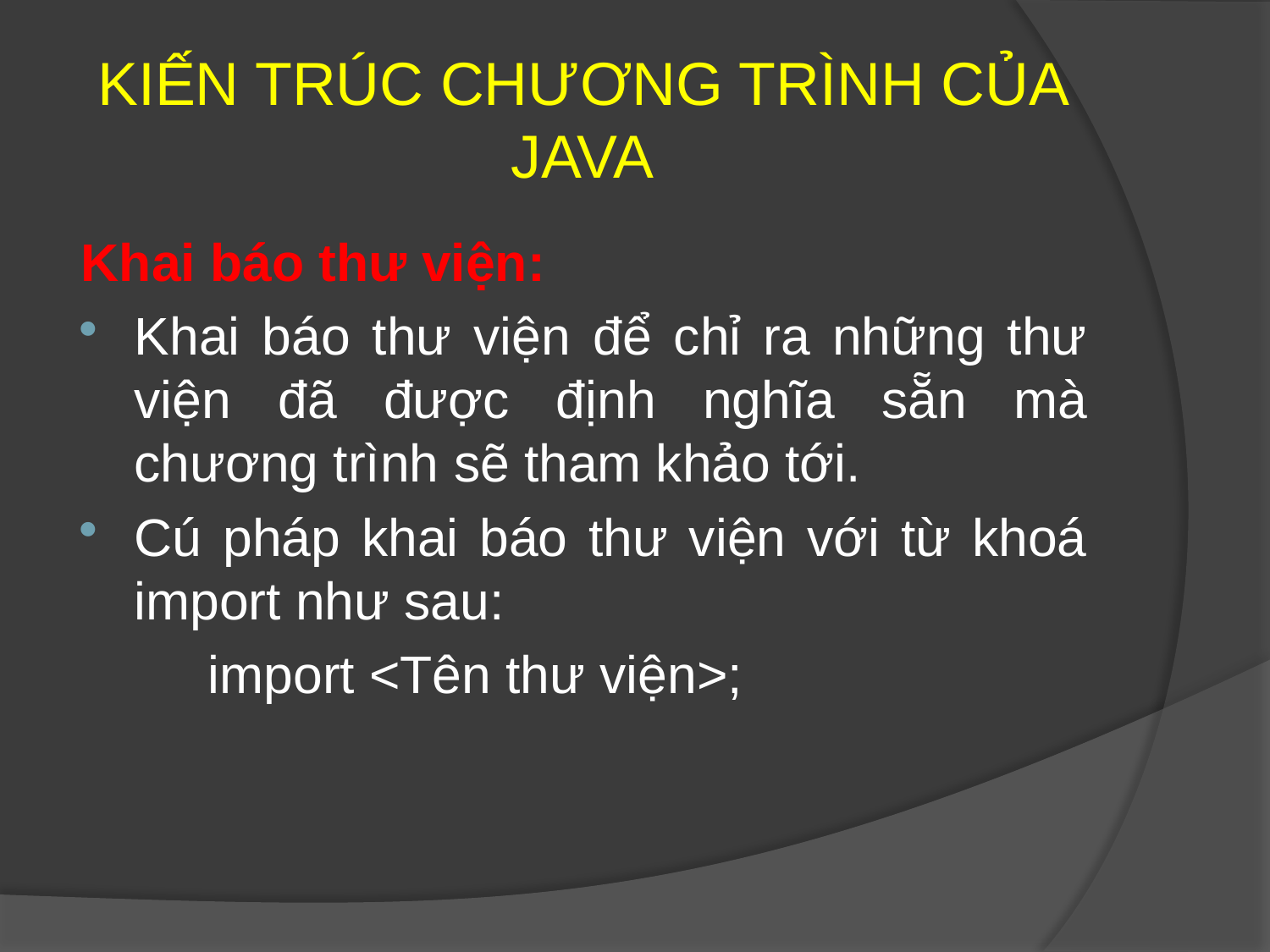

# KIẾN TRÚC CHƯƠNG TRÌNH CỦA JAVA
Khai báo thư viện:
Khai báo thư viện để chỉ ra những thư viện đã được định nghĩa sẵn mà chương trình sẽ tham khảo tới.
Cú pháp khai báo thư viện với từ khoá import như sau:
	import <Tên thư viện>;